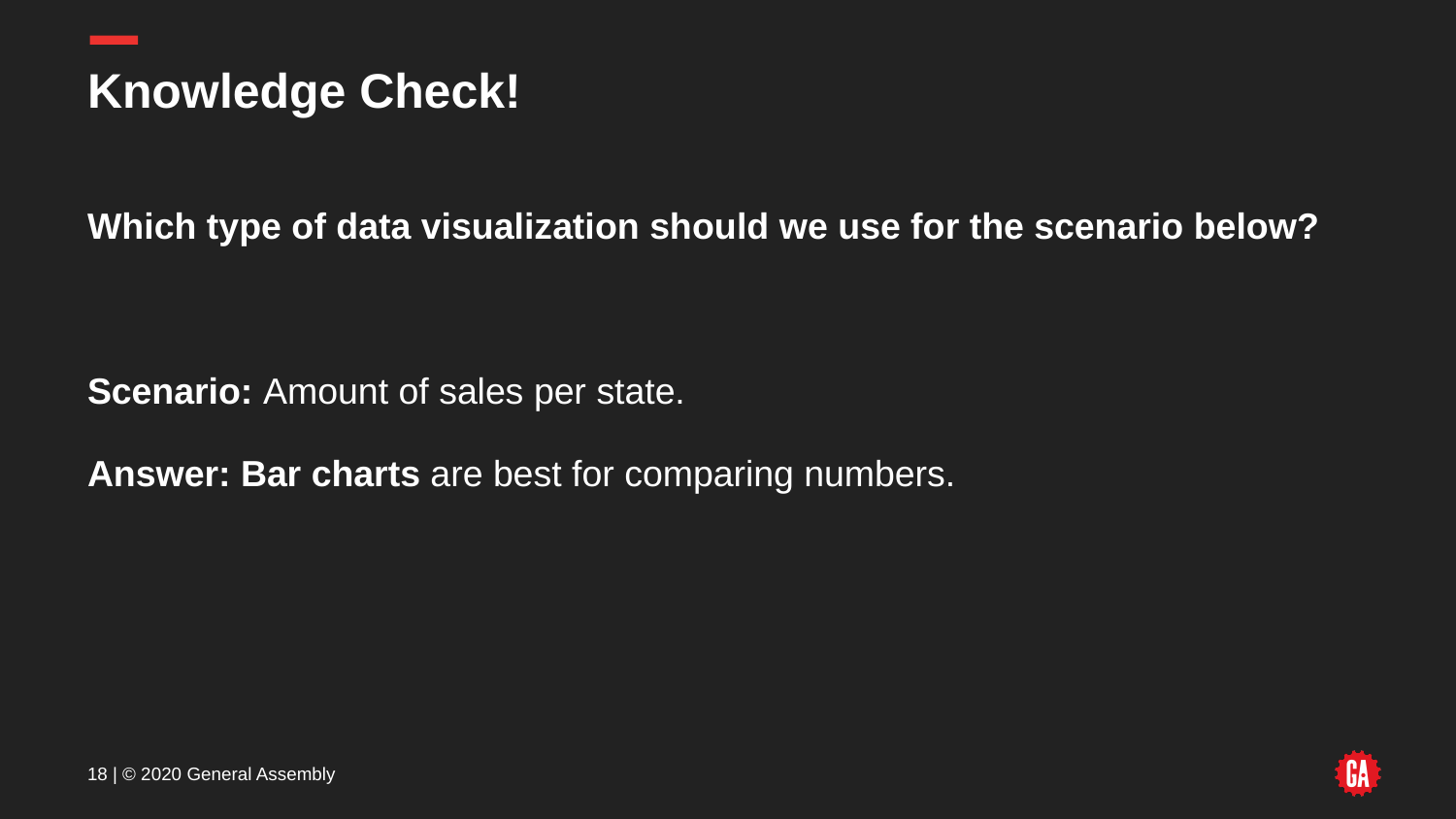

# Knowledge Check!
Which type of data visualization should we use for the scenario below?

Scenario: Amount of sales per state.
Answer: Bar charts are best for comparing numbers.
18 | © 2020 General Assembly